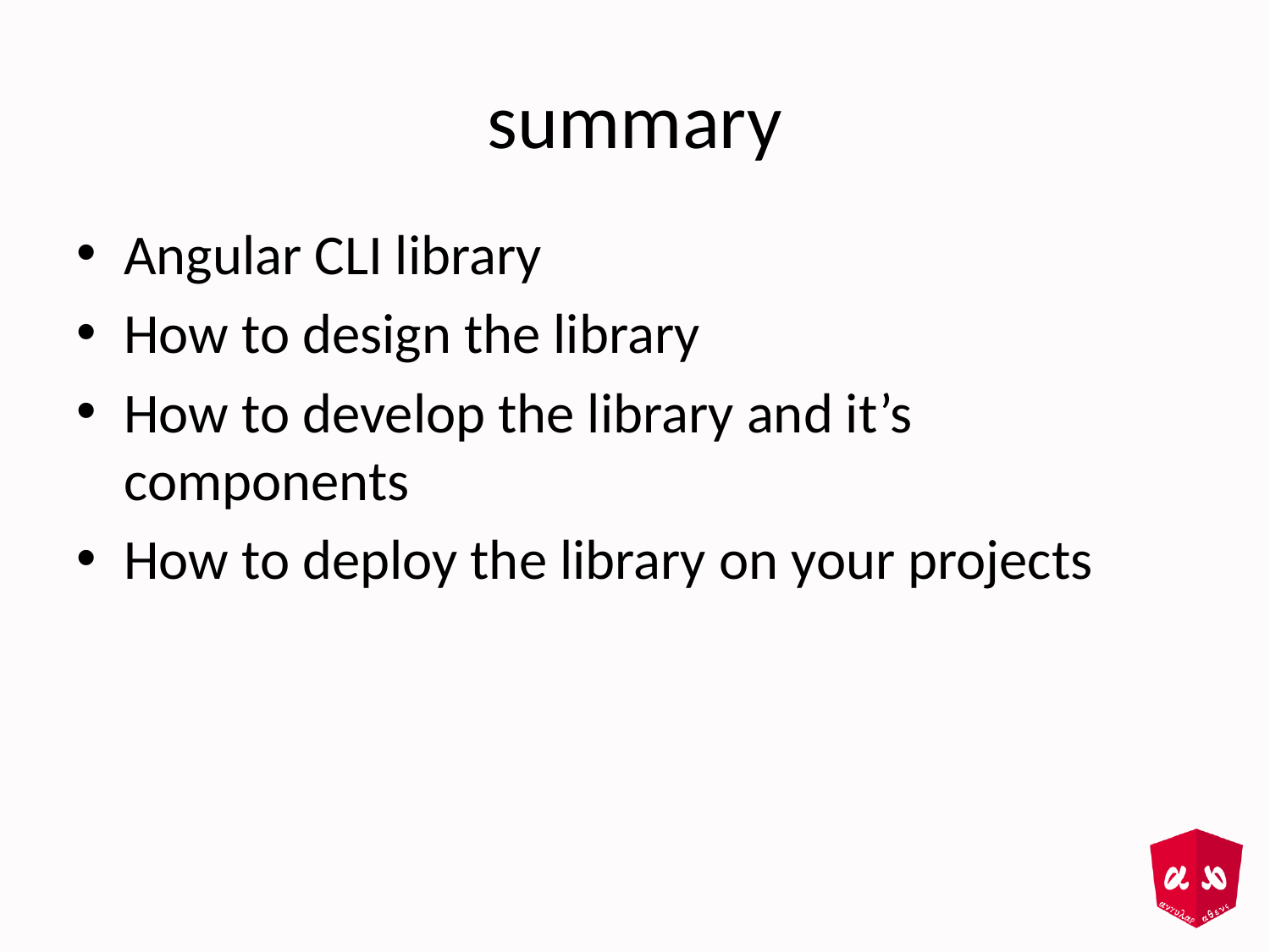

# summary
Angular CLI library
How to design the library
How to develop the library and it’s components
How to deploy the library on your projects